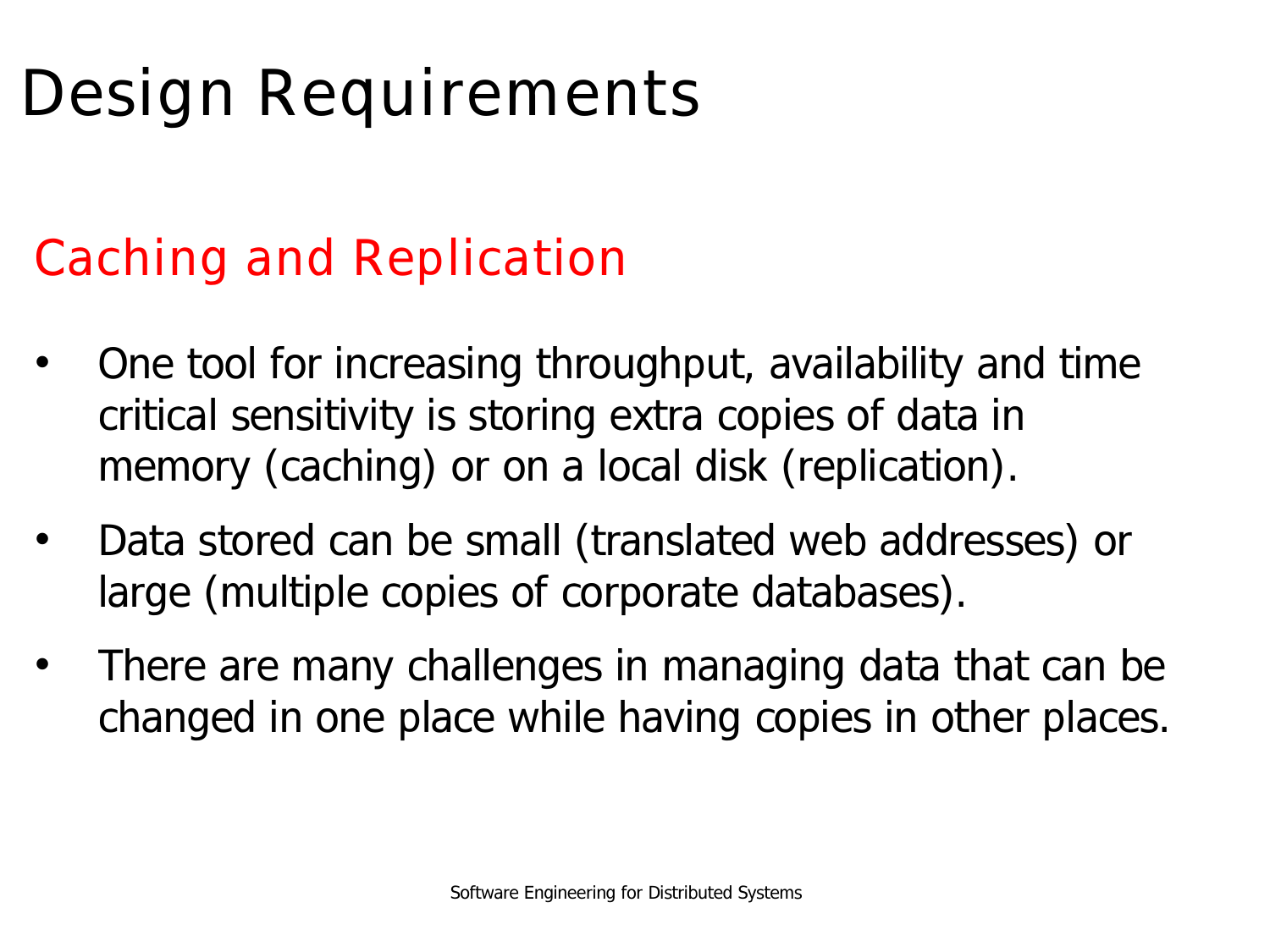

Design Requirements
# Caching and Replication
One tool for increasing throughput, availability and time critical sensitivity is storing extra copies of data in memory (caching) or on a local disk (replication).
Data stored can be small (translated web addresses) or large (multiple copies of corporate databases).
There are many challenges in managing data that can be changed in one place while having copies in other places.
Software Engineering for Distributed Systems
68